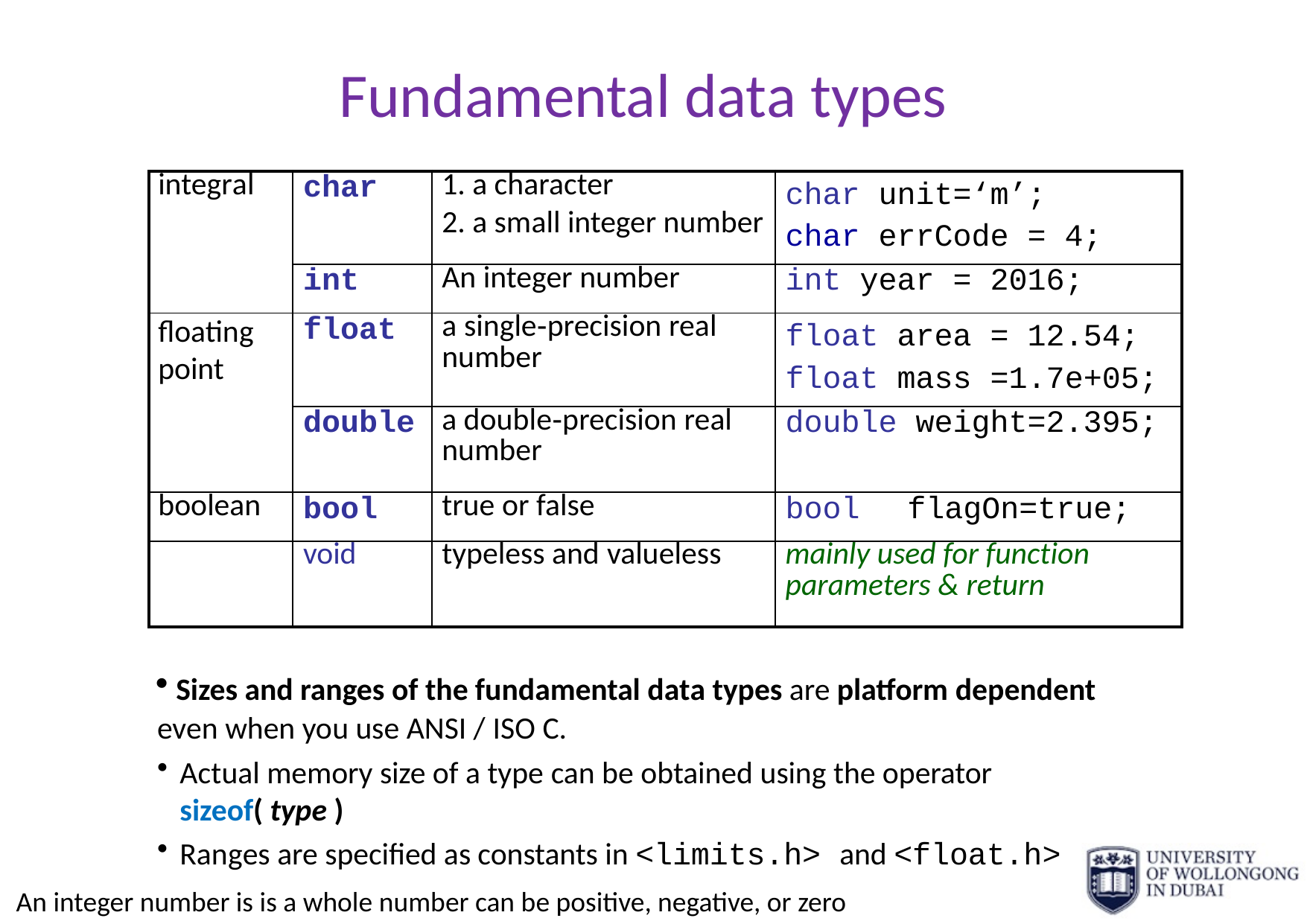

# Fundamental data types
| integral | char | a character a small integer number | char unit=‘m’; char errCode = 4; |
| --- | --- | --- | --- |
|  | int | An integer number | int year = 2016; |
| floating point | float | a single‐precision real number | float area = 12.54; float mass =1.7e+05; |
|  | double | a double‐precision real number | double weight=2.395; |
| boolean | bool | true or false | bool flagOn=true; |
|  | void | typeless and valueless | mainly used for function parameters & return |
 Sizes and ranges of the fundamental data types are platform dependent even when you use ANSI / ISO C.
Actual memory size of a type can be obtained using the operator sizeof( type )
Ranges are specified as constants in <limits.h> and <float.h>
An integer number is is a whole number can be positive, negative, or zero